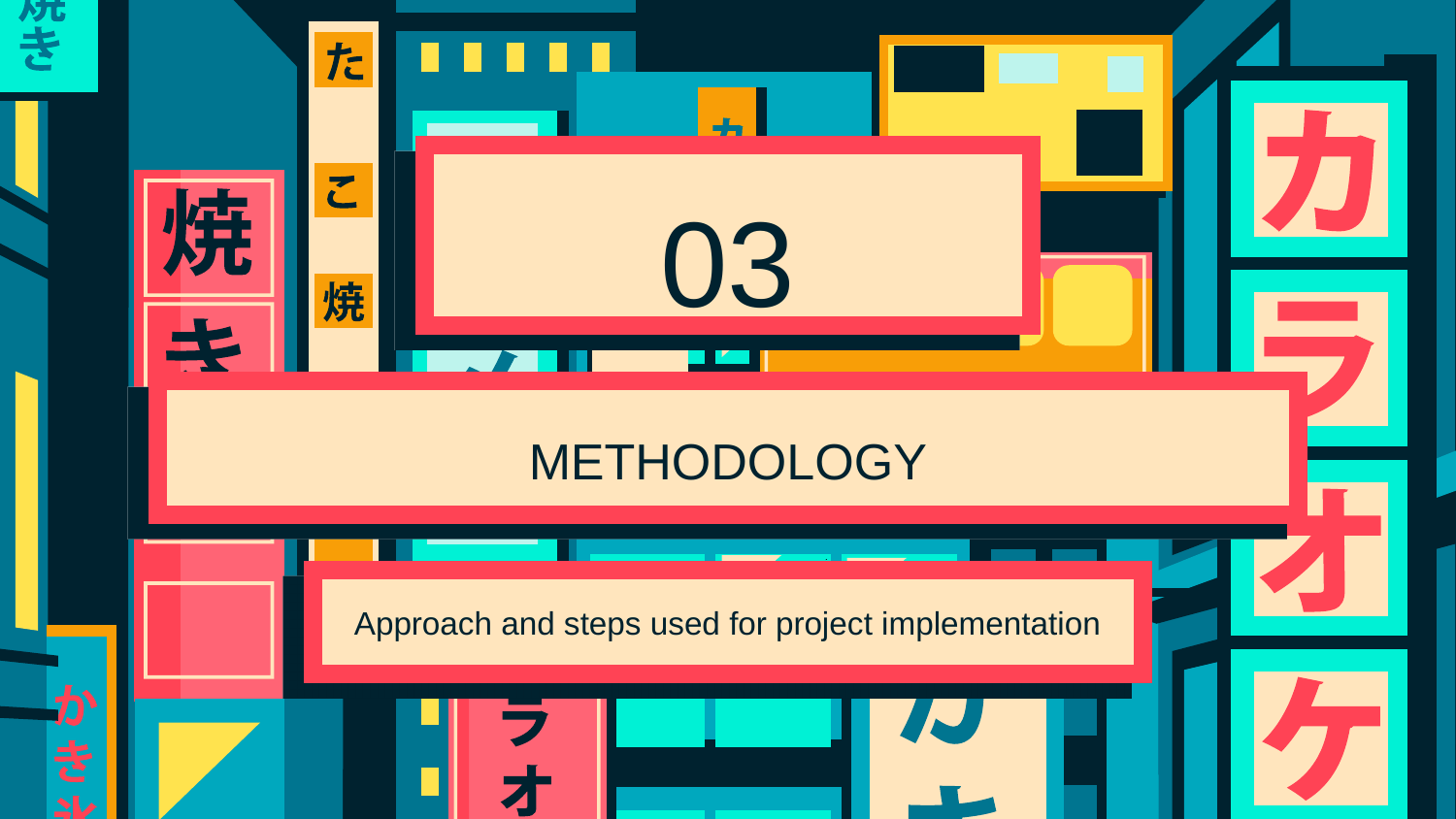

03
# METHODOLOGY
Approach and steps used for project implementation